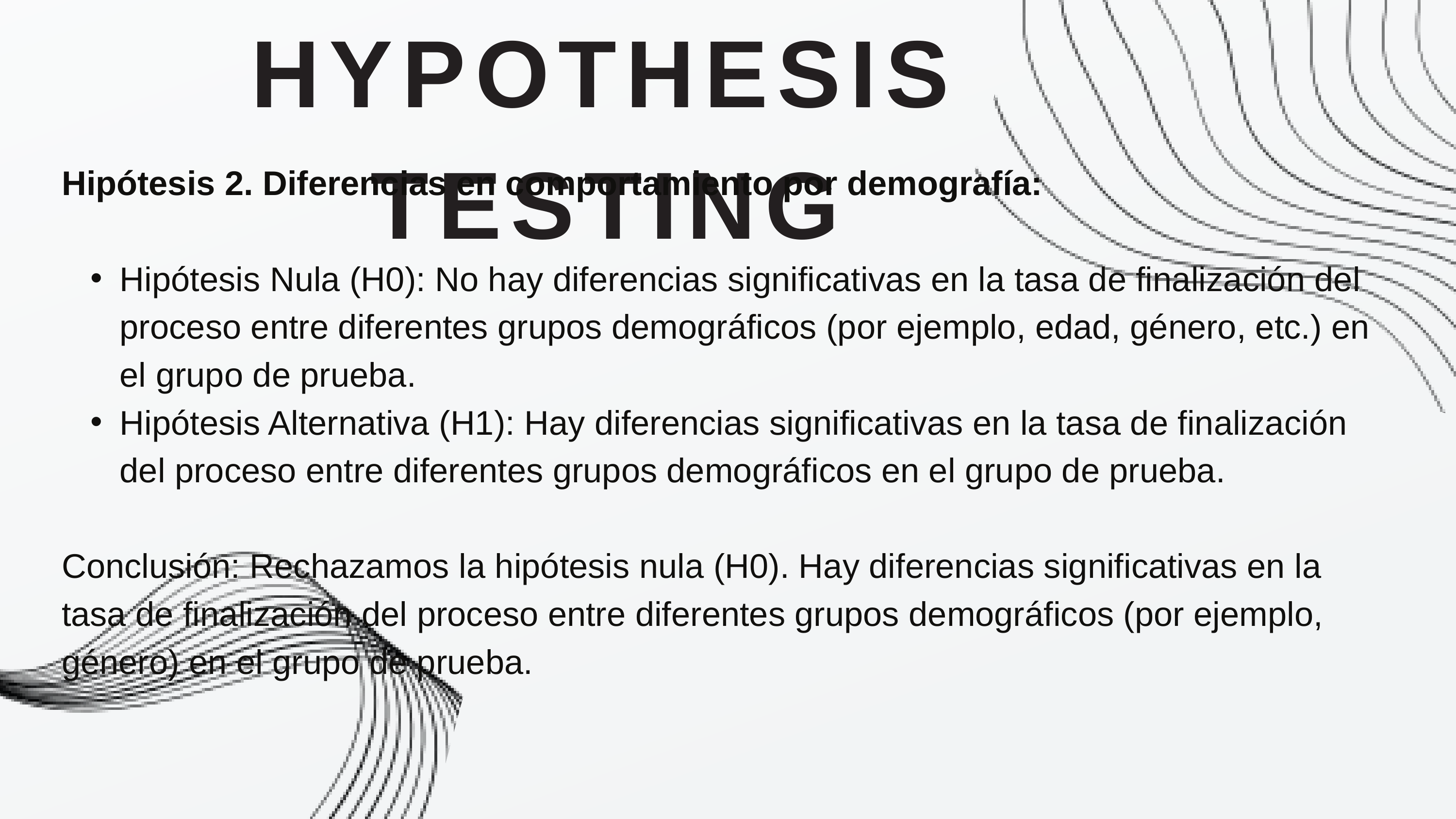

HYPOTHESIS TESTING
Hipótesis 2. Diferencias en comportamiento por demografía:

Hipótesis Nula (H0): No hay diferencias significativas en la tasa de finalización del proceso entre diferentes grupos demográficos (por ejemplo, edad, género, etc.) en el grupo de prueba.
Hipótesis Alternativa (H1): Hay diferencias significativas en la tasa de finalización del proceso entre diferentes grupos demográficos en el grupo de prueba.

Conclusión: Rechazamos la hipótesis nula (H0). Hay diferencias significativas en la tasa de finalización del proceso entre diferentes grupos demográficos (por ejemplo, género) en el grupo de prueba.